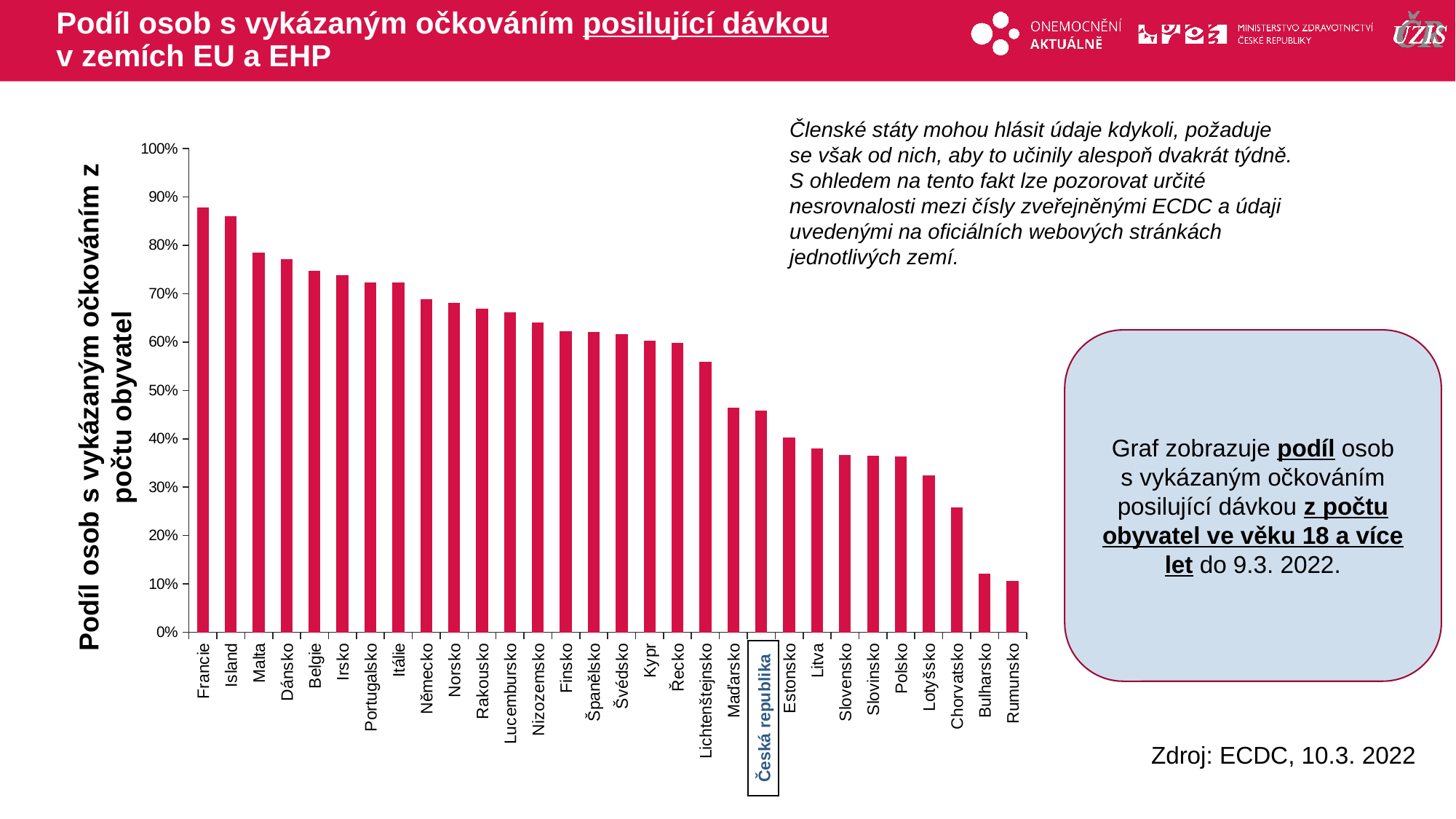

# Podíl osob s vykázaným očkováním posilující dávkou v zemích EU a EHP
Členské státy mohou hlásit údaje kdykoli, požaduje se však od nich, aby to učinily alespoň dvakrát týdně. S ohledem na tento fakt lze pozorovat určité nesrovnalosti mezi čísly zveřejněnými ECDC a údaji uvedenými na oficiálních webových stránkách jednotlivých zemí.

### Chart

| Category | smrtnost |
|---|---|
| Francie | 0.877 |
| Island | 0.859 |
| Malta | 0.784 |
| Dánsko | 0.771 |
| Belgie | 0.747 |
| Irsko | 0.738 |
| Portugalsko | 0.723 |
| Itálie | 0.723 |
| Německo | 0.687 |
| Norsko | 0.68 |
| Rakousko | 0.668 |
| Lucembursko | 0.661 |
| Nizozemsko | 0.64 |
| Finsko | 0.622 |
| Španělsko | 0.62 |
| Švédsko | 0.615 |
| Kypr | 0.602 |
| Řecko | 0.598 |
| Lichtenštejnsko | 0.559 |
| Maďarsko | 0.464 |
| Česká republika | 0.458 |
| Estonsko | 0.402 |
| Litva | 0.38 |
| Slovensko | 0.365 |
| Slovinsko | 0.364 |
| Polsko | 0.363 |
| Lotyšsko | 0.323 |
| Chorvatsko | 0.257 |
| Bulharsko | 0.12 |
| Rumunsko | 0.106 |
Graf zobrazuje podíl osob s vykázaným očkováním posilující dávkou z počtu obyvatel ve věku 18 a více let do 9.3. 2022.
Podíl osob s vykázaným očkováním z počtu obyvatel
Česká republika
Zdroj: ECDC, 10.3. 2022